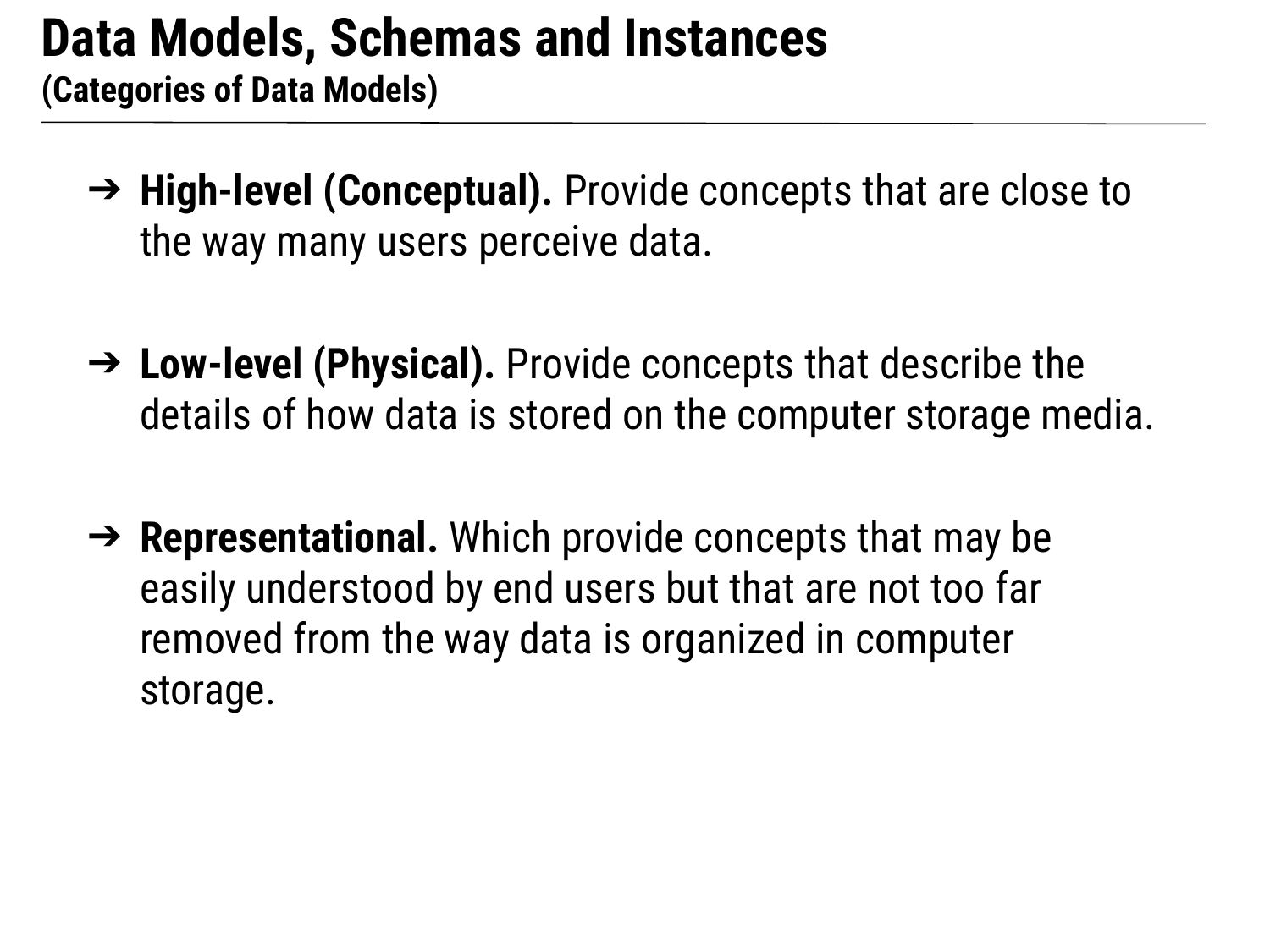

# Data Models, Schemas and Instances
(Categories of Data Models)
High-level (Conceptual). Provide concepts that are close to the way many users perceive data.

Low-level (Physical). Provide concepts that describe the details of how data is stored on the computer storage media.

Representational. Which provide concepts that may be easily understood by end users but that are not too far removed from the way data is organized in computer storage.